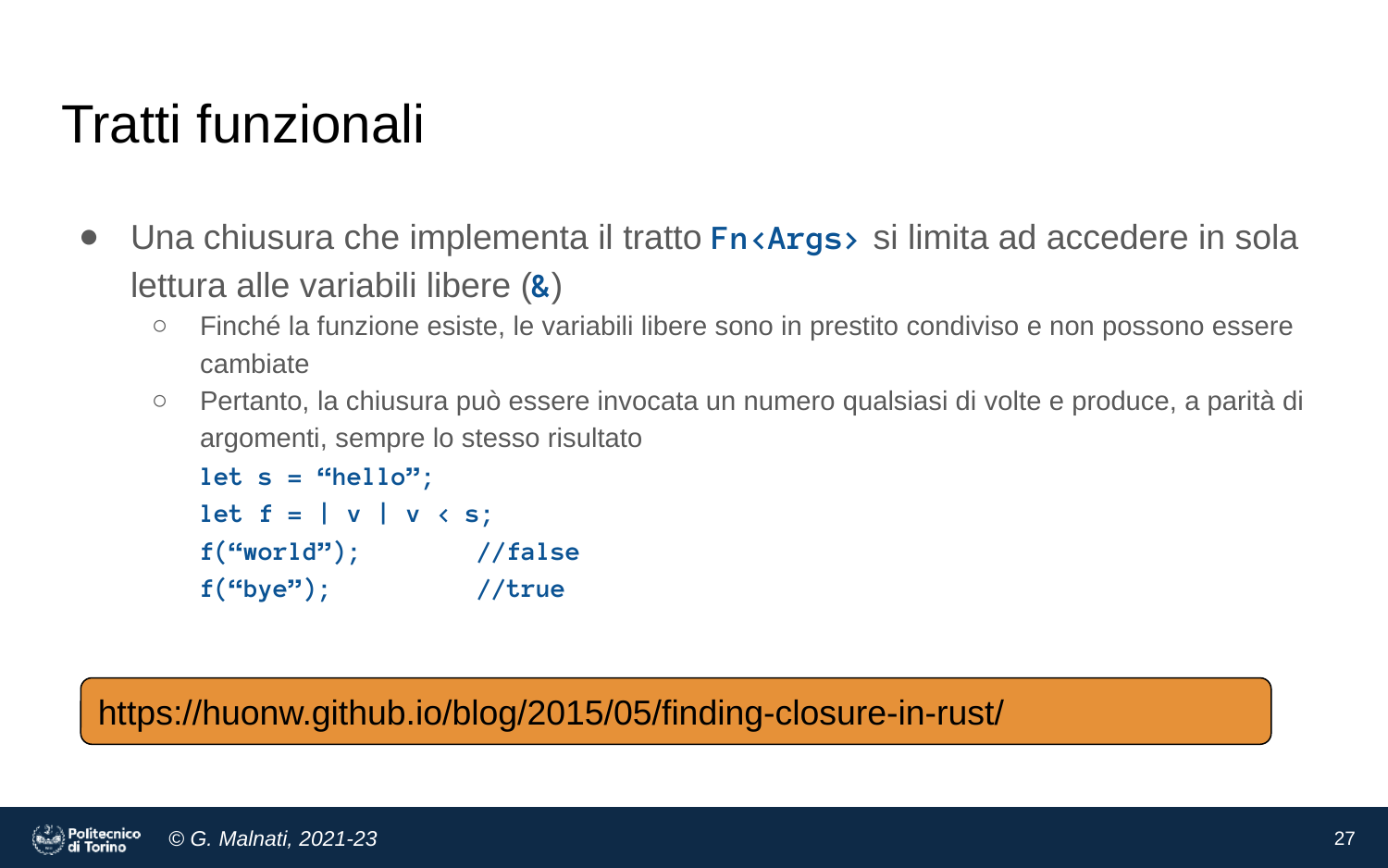

# Tratti funzionali
Una chiusura che implementa il tratto Fn<Args> si limita ad accedere in sola lettura alle variabili libere (&)
Finché la funzione esiste, le variabili libere sono in prestito condiviso e non possono essere cambiate
Pertanto, la chiusura può essere invocata un numero qualsiasi di volte e produce, a parità di argomenti, sempre lo stesso risultato
let s = “hello”;
let f = | v | v < s;
f(“world”);  	//false
f(“bye”);		//true
https://huonw.github.io/blog/2015/05/finding-closure-in-rust/
27